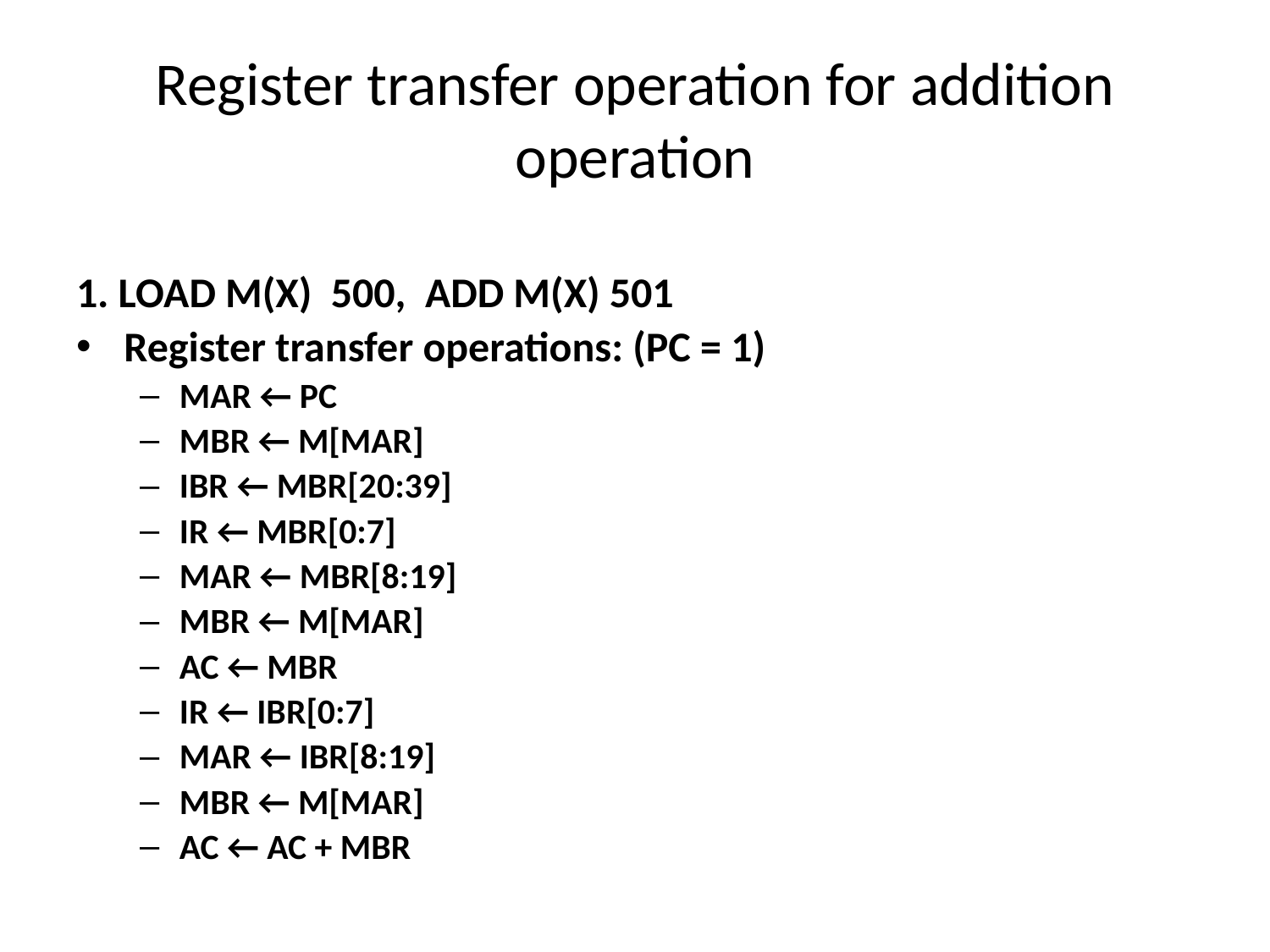

# Register transfer operation for addition operation
1. LOAD M(X)  500,  ADD M(X) 501
Register transfer operations: (PC = 1)
MAR ← PC
MBR ← M[MAR]
IBR ← MBR[20:39]
IR ← MBR[0:7]
MAR ← MBR[8:19]
MBR ← M[MAR]
AC ← MBR
IR ← IBR[0:7]
MAR ← IBR[8:19]
MBR ← M[MAR]
AC ← AC + MBR